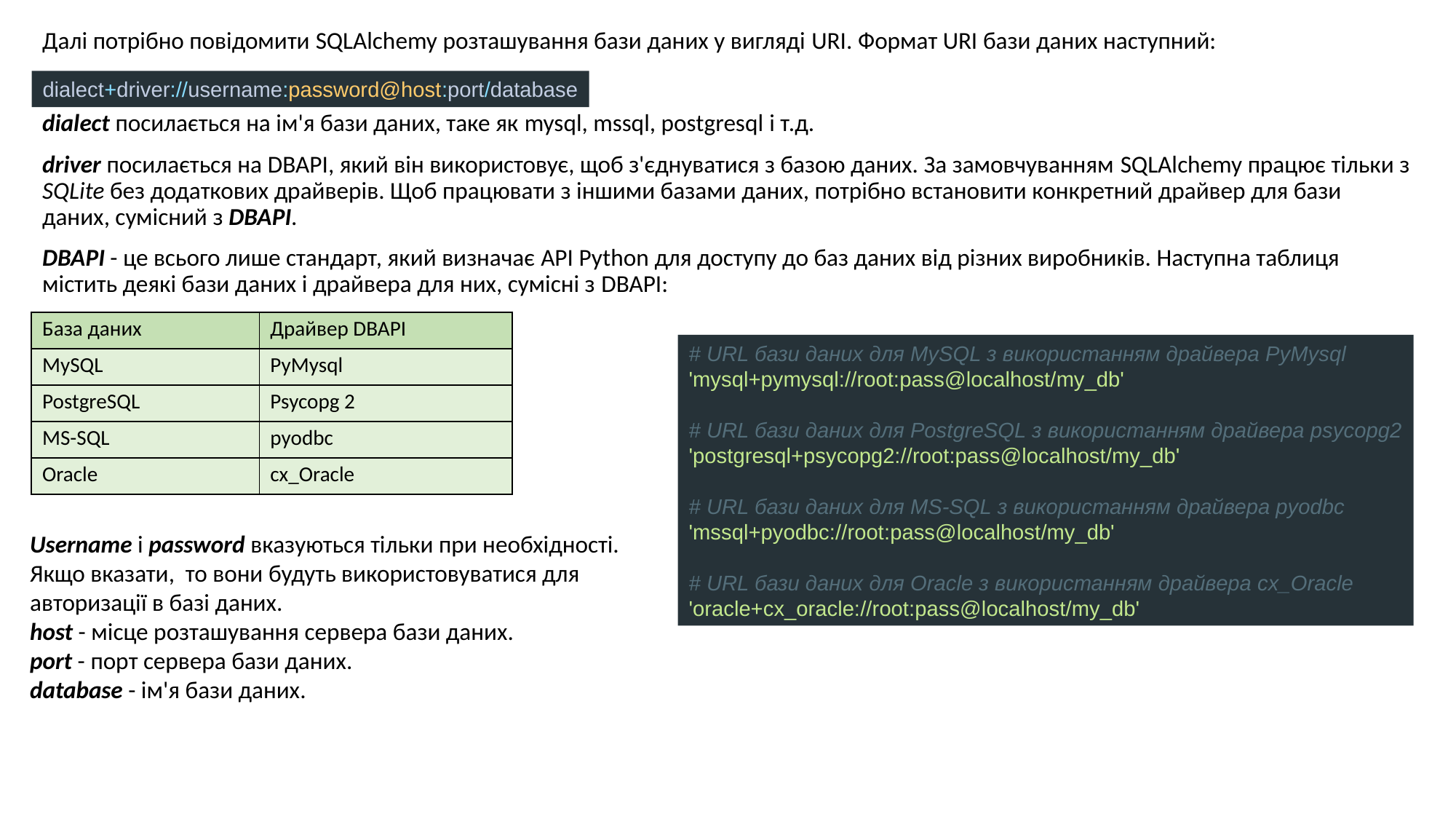

Далі потрібно повідомити SQLAlchemy розташування бази даних у вигляді URI. Формат URI бази даних наступний:

dialect посилається на ім'я бази даних, таке як mysql, mssql, postgresql і т.д.
driver посилається на DBAPI, який він використовує, щоб з'єднуватися з базою даних. За замовчуванням SQLAlchemy працює тільки з SQLite без додаткових драйверів. Щоб працювати з іншими базами даних, потрібно встановити конкретний драйвер для бази даних, сумісний з DBAPI.
DBAPI - це всього лише стандарт, який визначає API Python для доступу до баз даних від різних виробників. Наступна таблиця містить деякі бази даних і драйвера для них, сумісні з DBAPI:
dialect+driver://username:password@host:port/database
| База даних | Драйвер DBAPI |
| --- | --- |
| MySQL | PyMysql |
| PostgreSQL | Psycopg 2 |
| MS-SQL | pyodbc |
| Oracle | cx\_Oracle |
# URL бази даних для MySQL з використанням драйвера PyMysql 'mysql+pymysql://root:pass@localhost/my_db' # URL бази даних для PostgreSQL з використанням драйвера psycopg2 'postgresql+psycopg2://root:pass@localhost/my_db' # URL бази даних для MS-SQL з використанням драйвера pyodbc 'mssql+pyodbc://root:pass@localhost/my_db' # URL бази даних для Oracle з використанням драйвера cx_Oracle 'oracle+cx_oracle://root:pass@localhost/my_db'
Username і password вказуються тільки при необхідності. Якщо вказати,  то вони будуть використовуватися для авторизації в базі даних.
host - місце розташування сервера бази даних.
port - порт сервера бази даних.
database - ім'я бази даних.